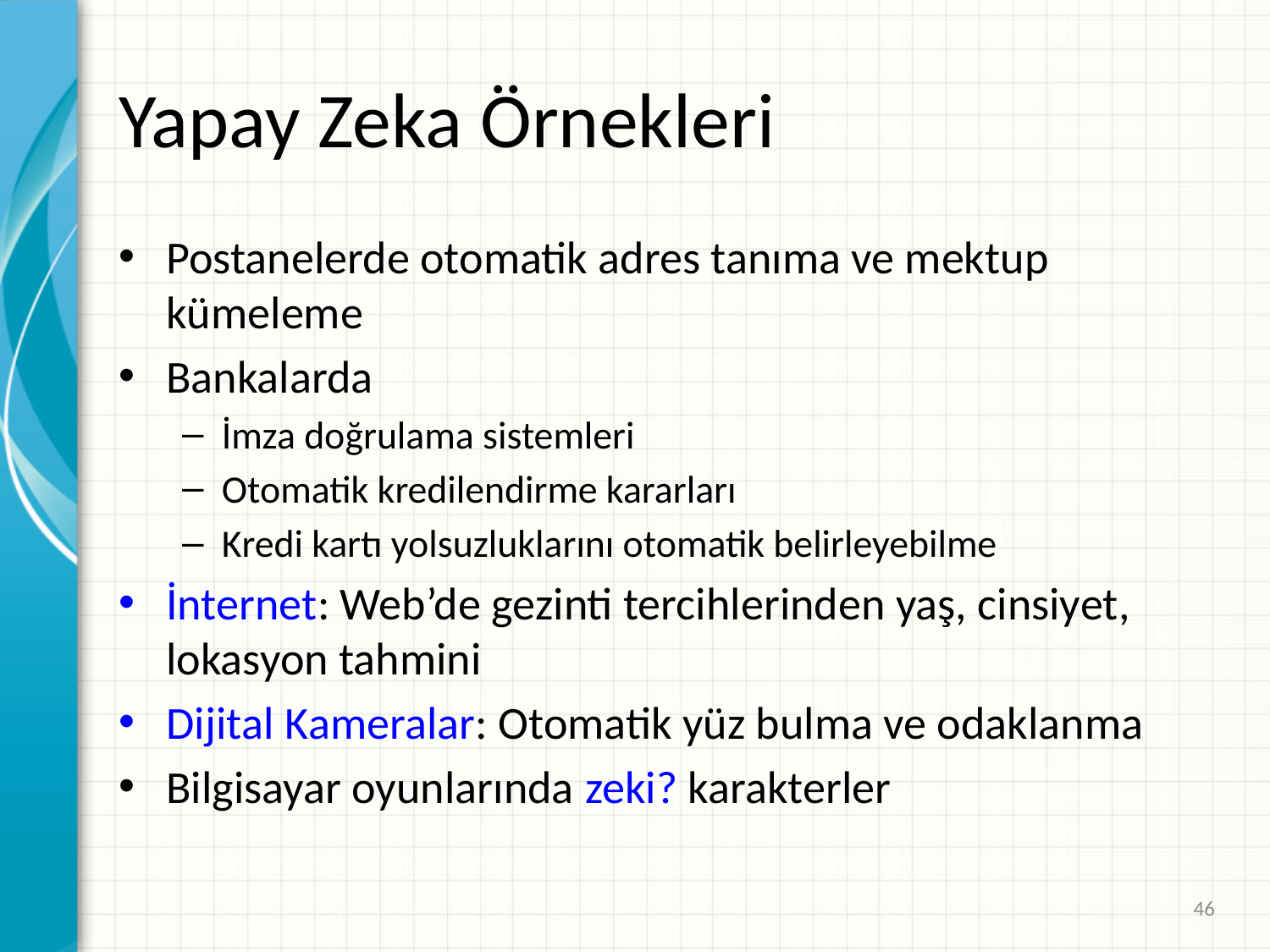

# Yapay Zeka Örnekleri
Postanelerde otomatik adres tanıma ve mektup kümeleme
Bankalarda
İmza doğrulama sistemleri
Otomatik kredilendirme kararları
Kredi kartı yolsuzluklarını otomatik belirleyebilme
İnternet: Web’de gezinti tercihlerinden yaş, cinsiyet, lokasyon tahmini
Dijital Kameralar: Otomatik yüz bulma ve odaklanma
Bilgisayar oyunlarında zeki? karakterler

46